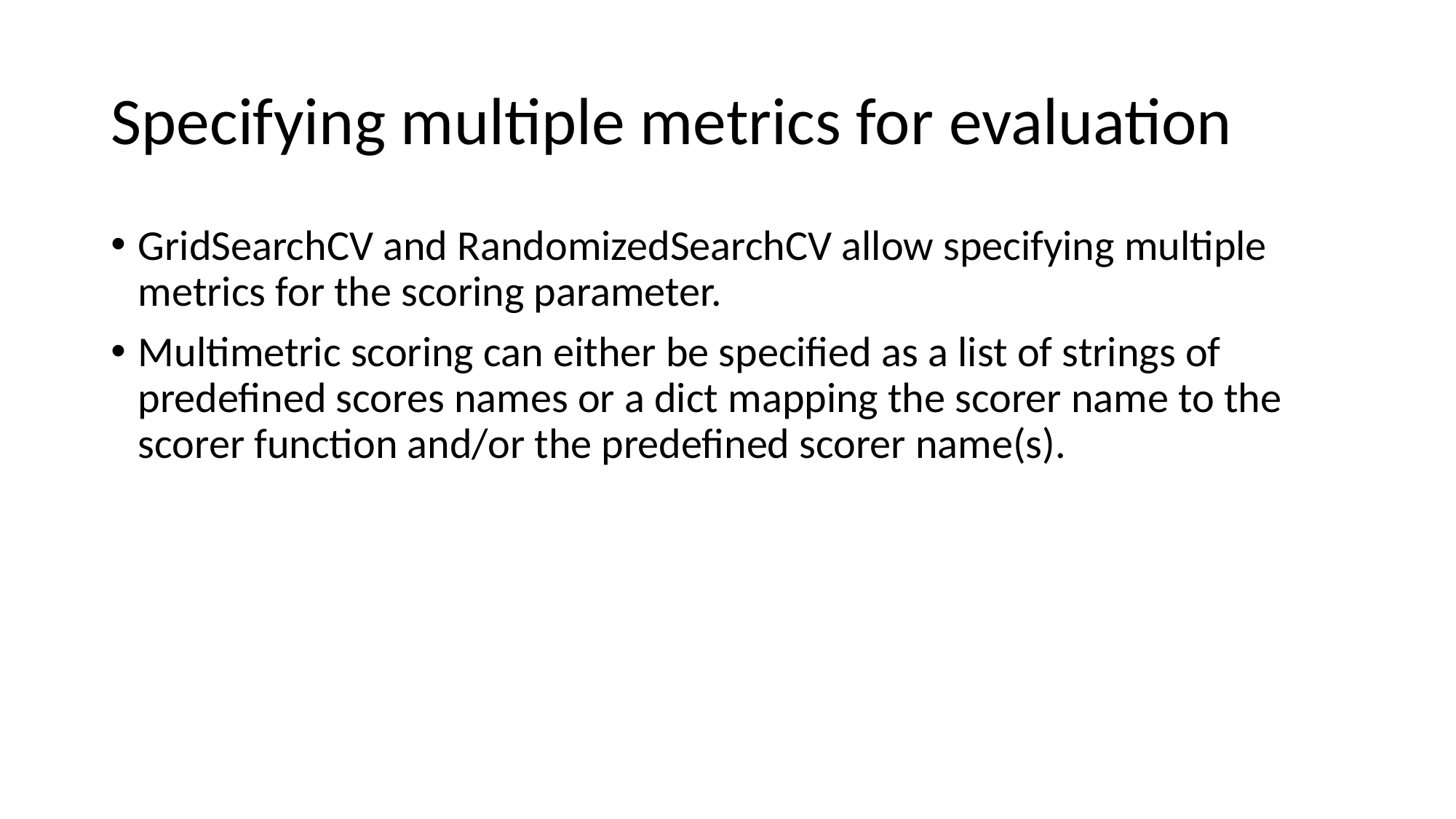

# Specifying multiple metrics for evaluation
GridSearchCV and RandomizedSearchCV allow specifying multiple metrics for the scoring parameter.
Multimetric scoring can either be specified as a list of strings of predefined scores names or a dict mapping the scorer name to the scorer function and/or the predefined scorer name(s).